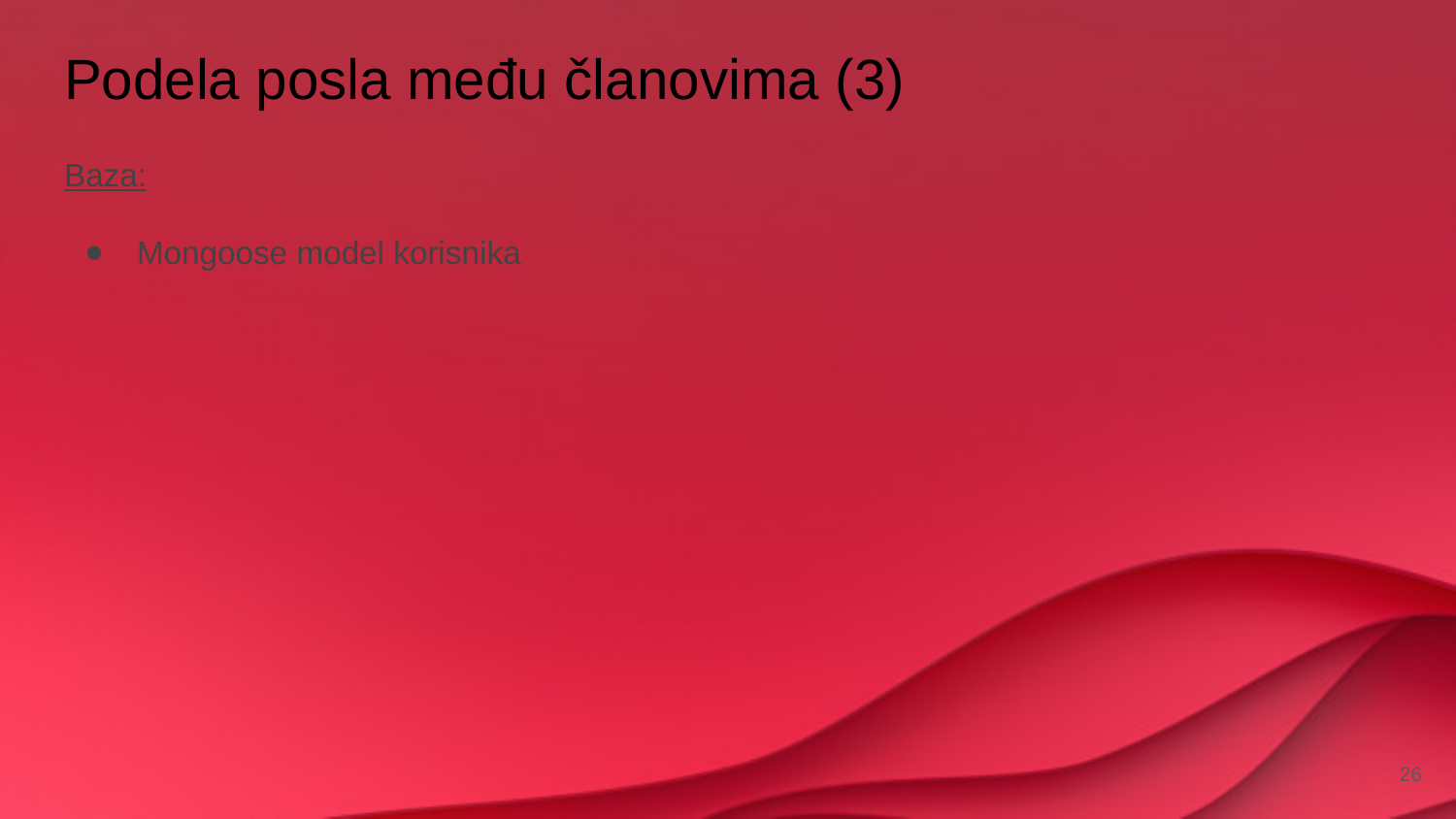

# Podela posla među članovima (3)
Baza:
Mongoose model korisnika

26